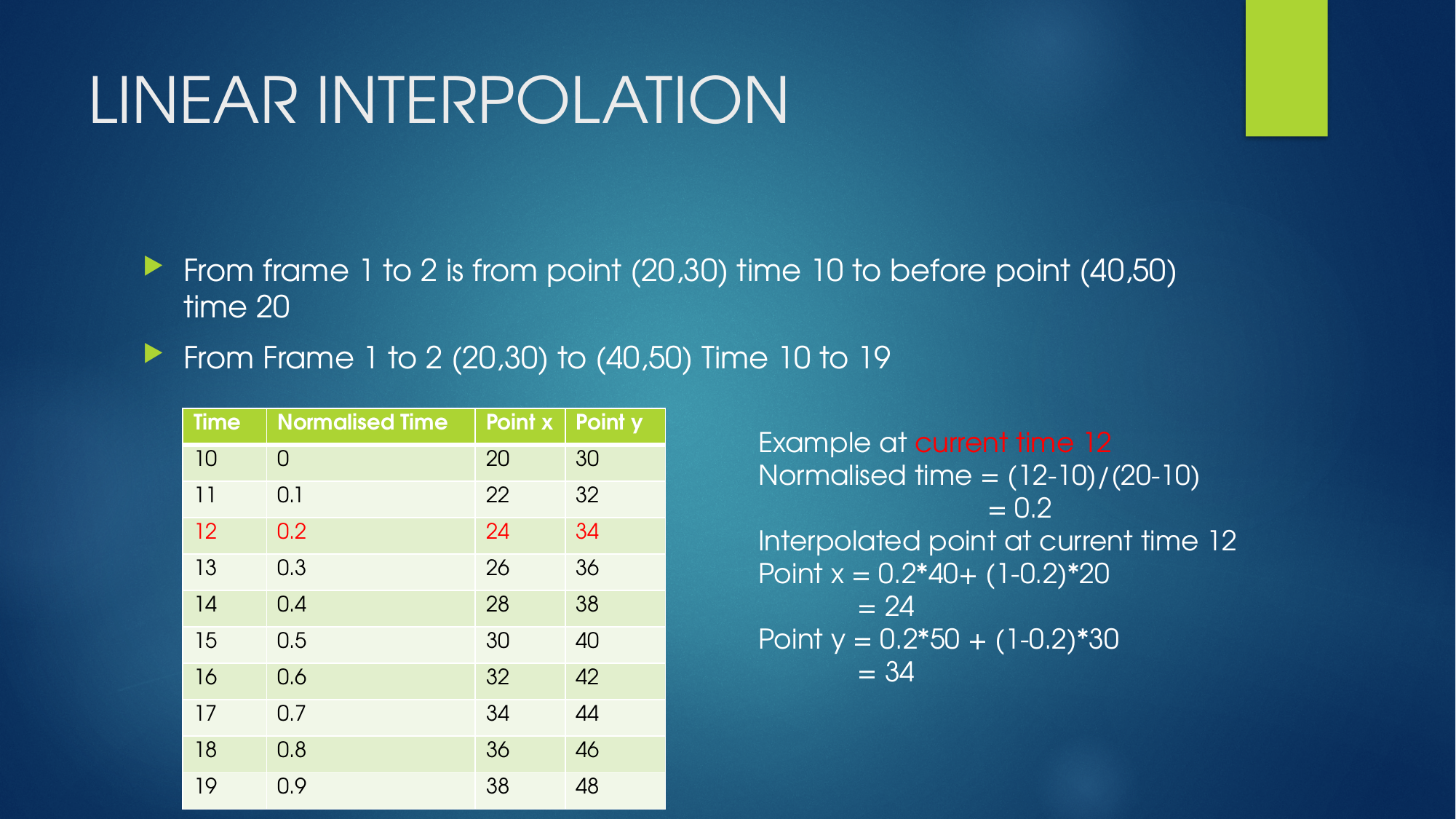

# LINEAR INTERPOLATION
From frame 1 to 2 is from point (20,30) time 10 to before point (40,50) time 20
From Frame 1 to 2 (20,30) to (40,50) Time 10 to 19

| Time | Normalised Time | Point x | Point y |
| --- | --- | --- | --- |
| 10 | 0 | 20 | 30 |
| 11 | 0.1 | 22 | 32 |
| 12 | 0.2 | 24 | 34 |
| 13 | 0.3 | 26 | 36 |
| 14 | 0.4 | 28 | 38 |
| 15 | 0.5 | 30 | 40 |
| 16 | 0.6 | 32 | 42 |
| 17 | 0.7 | 34 | 44 |
| 18 | 0.8 | 36 | 46 |
| 19 | 0.9 | 38 | 48 |
Example at current time 12 Normalised time = (12-10)/(20-10)
                              = 0.2
Interpolated point at current time 12
Point x = 0.2*40+ (1-0.2)*20
             = 24
Point y = 0.2*50 + (1-0.2)*30
             = 34